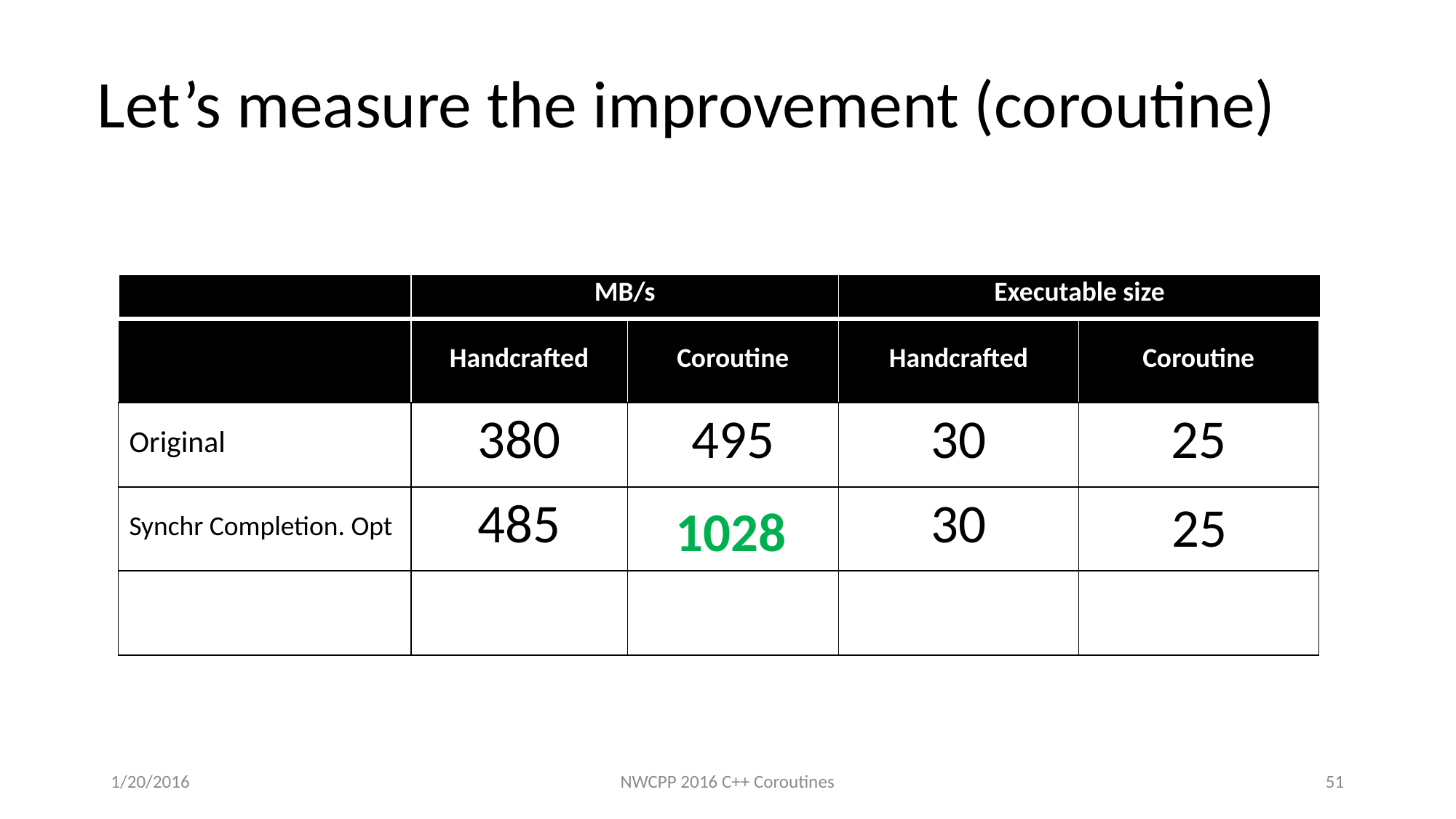

# Let’s measure the improvement (coroutine)
|  | MB/s | Executable size |
| --- | --- | --- |
|  | Handcrafted | Coroutine | Handcrafted | Coroutine |
| --- | --- | --- | --- | --- |
| Original | 380 | 495 | 30 | 25 |
| Synchr Completion. Opt | 485 |  | 30 |  |
|  |  |  |  |  |
25
25
1028
1/20/2016
NWCPP 2016 C++ Coroutines
51